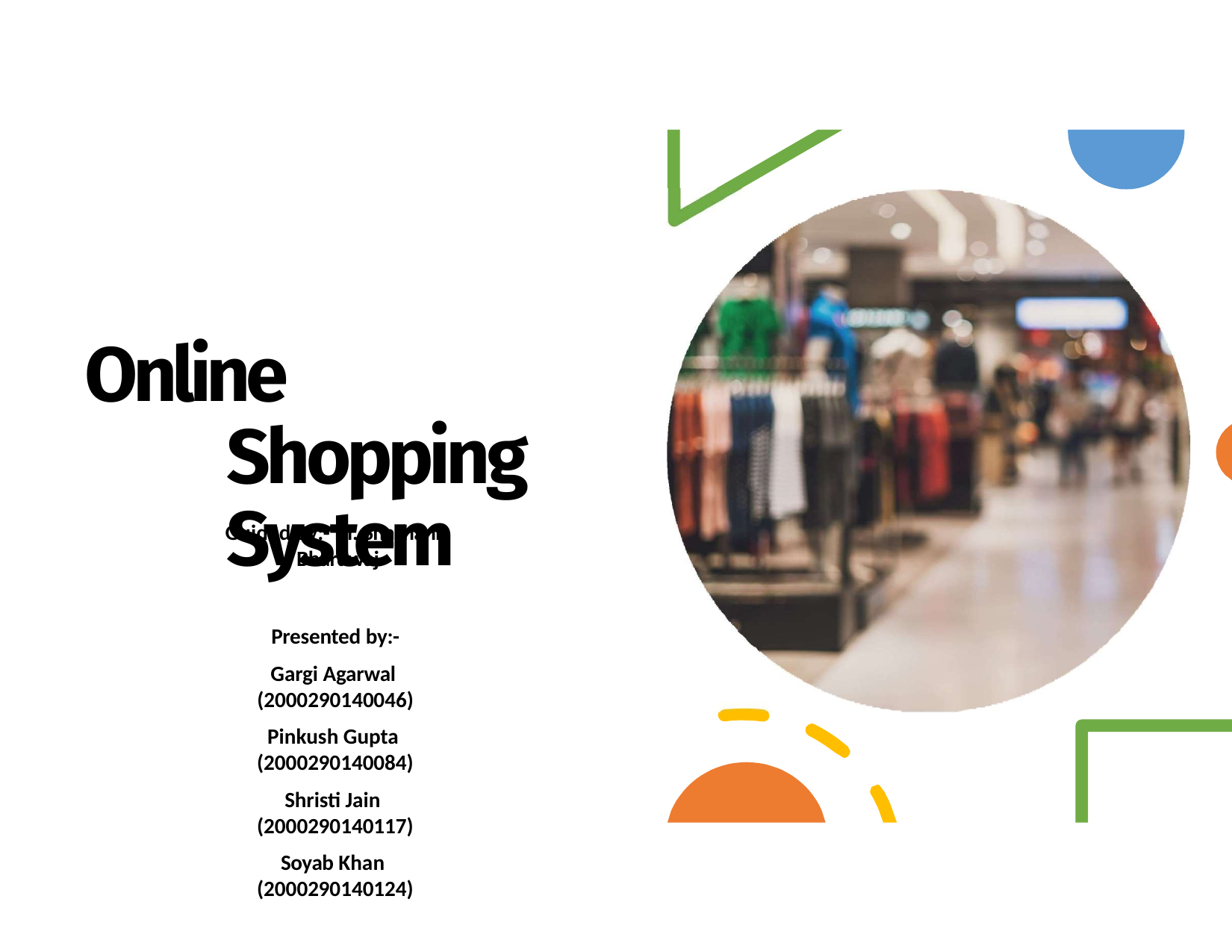

# Online Shopping  System
Guided By:- Dr. Shashank  Bhardwaj

Presented by:-
Gargi Agarwal  (2000290140046)
Pinkush Gupta  (2000290140084)
Shristi Jain  (2000290140117)
Soyab Khan  (2000290140124)